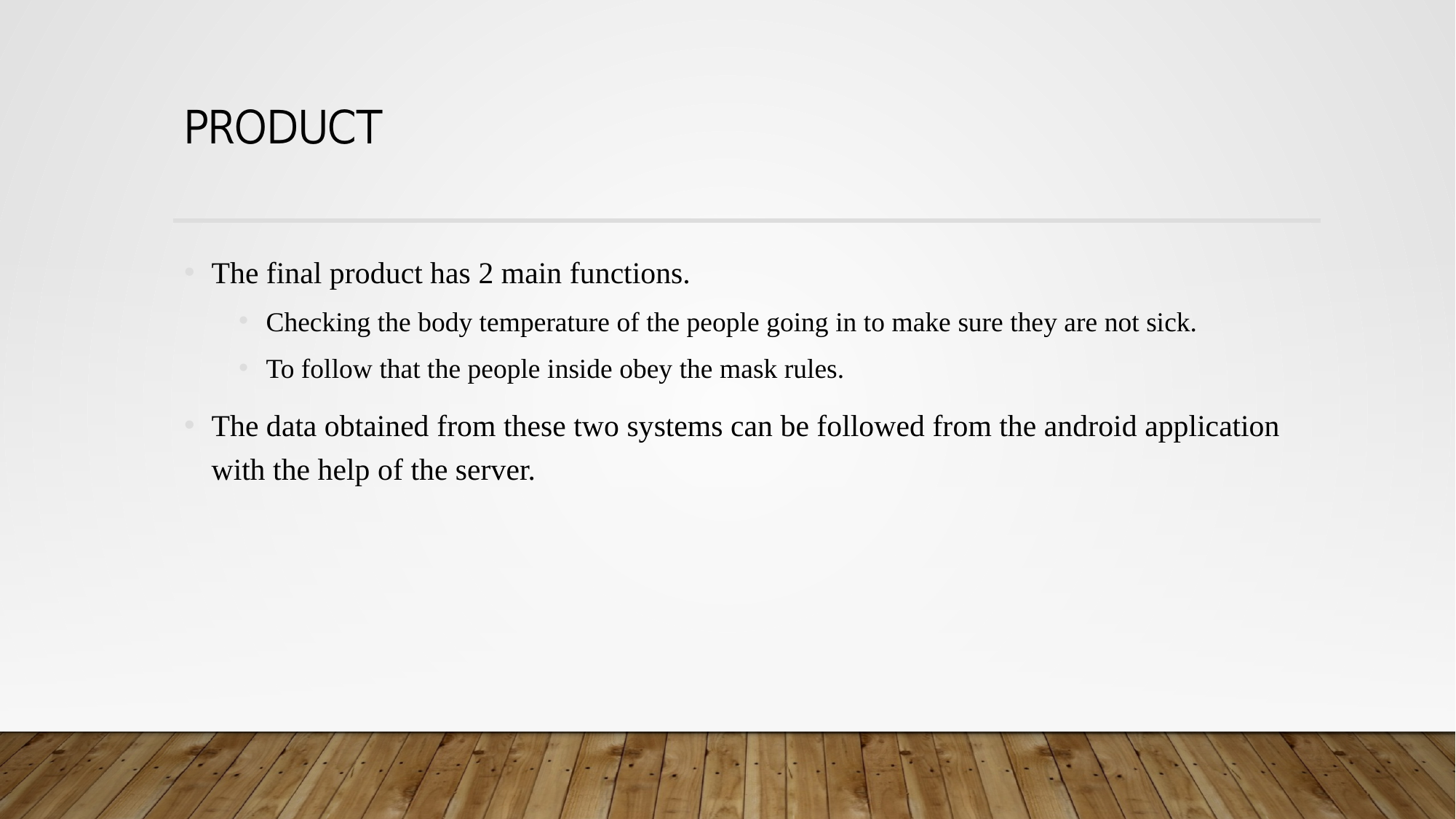

# PRODUCT
The final product has 2 main functions.
Checking the body temperature of the people going in to make sure they are not sick.
To follow that the people inside obey the mask rules.
The data obtained from these two systems can be followed from the android application with the help of the server.